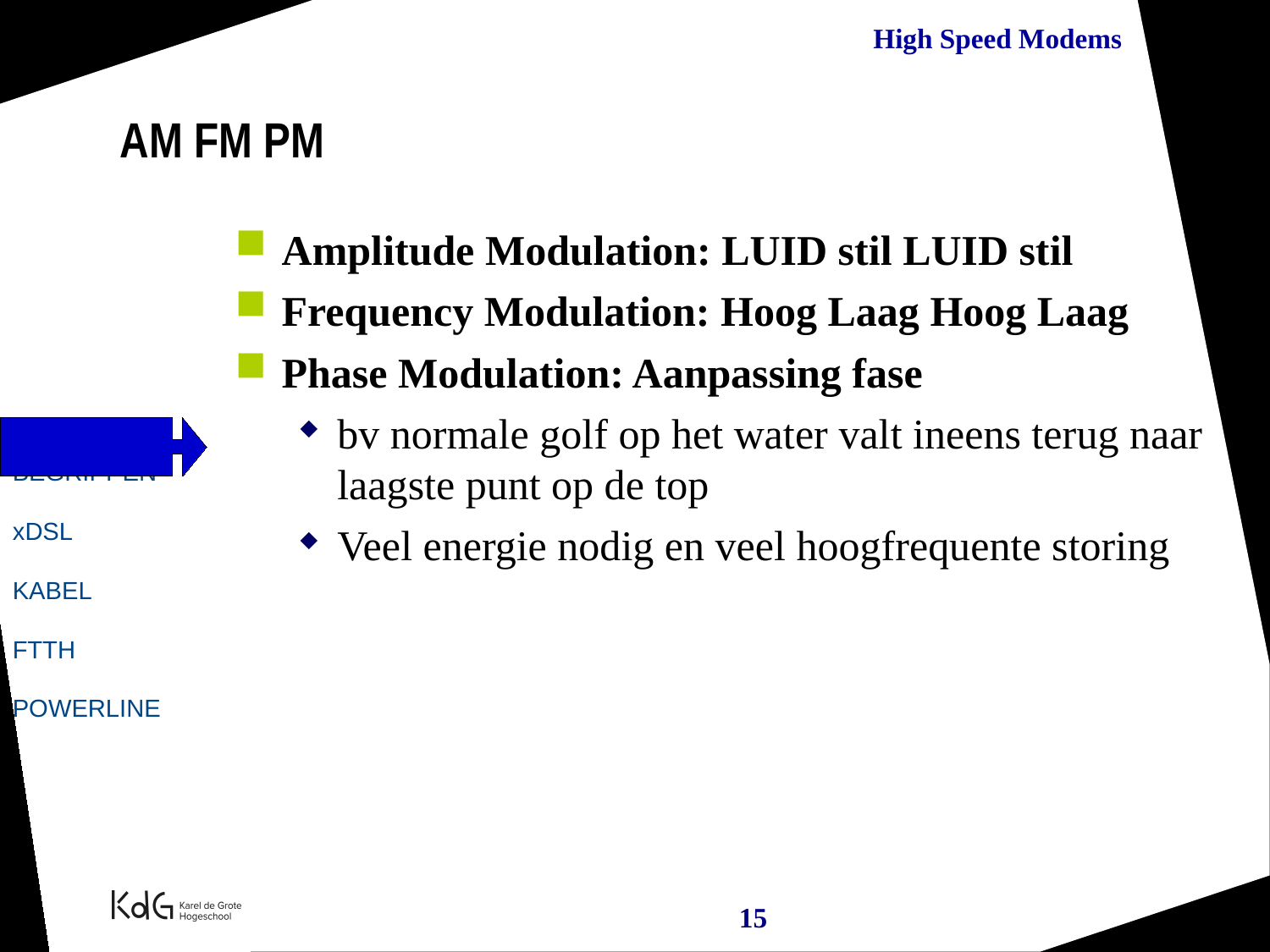

AM FM PM
Amplitude Modulation: LUID stil LUID stil
Frequency Modulation: Hoog Laag Hoog Laag
Phase Modulation: Aanpassing fase
bv normale golf op het water valt ineens terug naar laagste punt op de top
Veel energie nodig en veel hoogfrequente storing